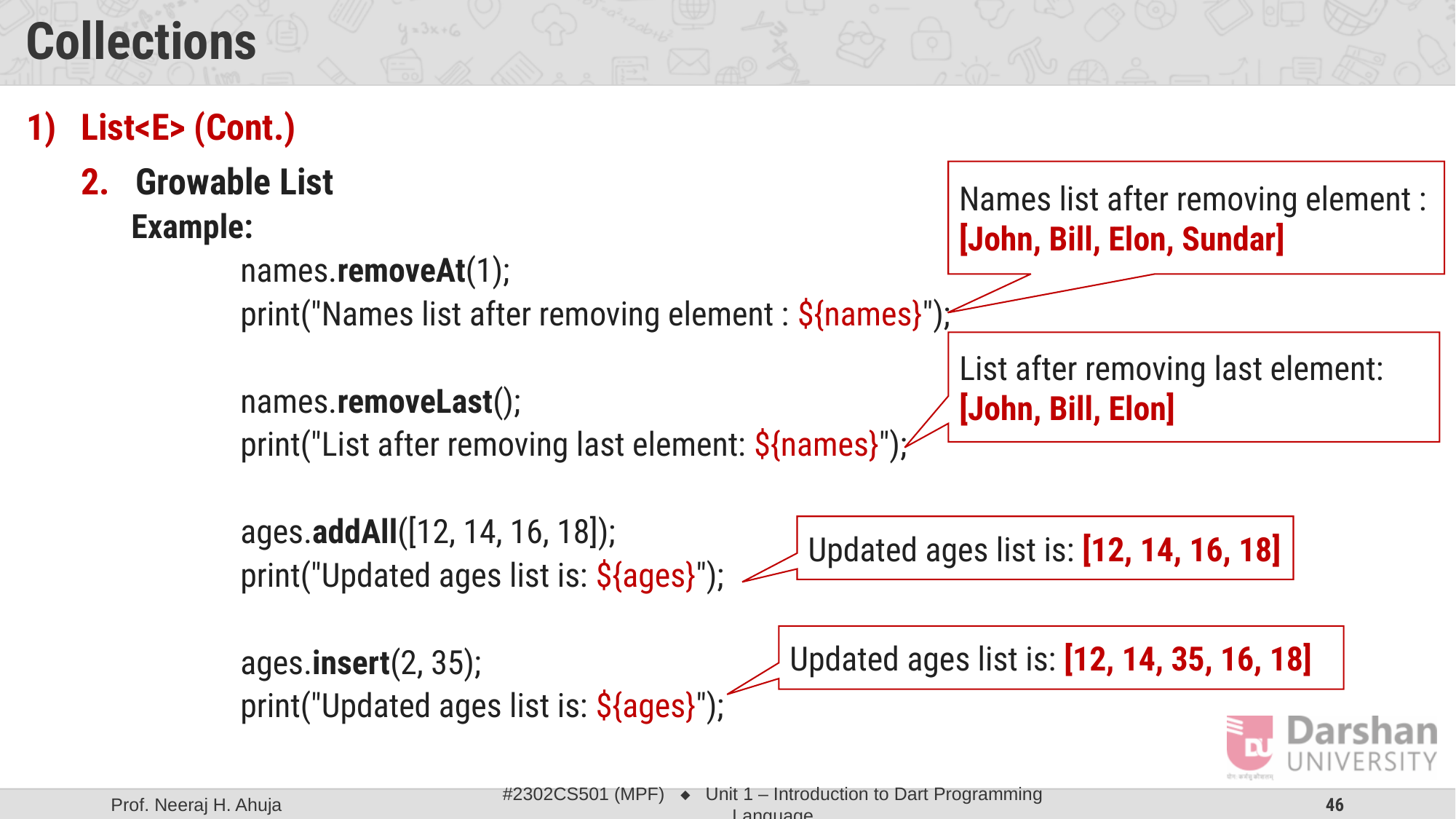

# Collections
List<E> (Cont.)
Growable List
Example:
names.removeAt(1);
print("Names list after removing element : ${names}");

names.removeLast();
print("List after removing last element: ${names}");

ages.addAll([12, 14, 16, 18]);
print("Updated ages list is: ${ages}");

ages.insert(2, 35);
print("Updated ages list is: ${ages}");
Names list after removing element : [John, Bill, Elon, Sundar]
List after removing last element: [John, Bill, Elon]
Updated ages list is: [12, 14, 16, 18]
Updated ages list is: [12, 14, 35, 16, 18]